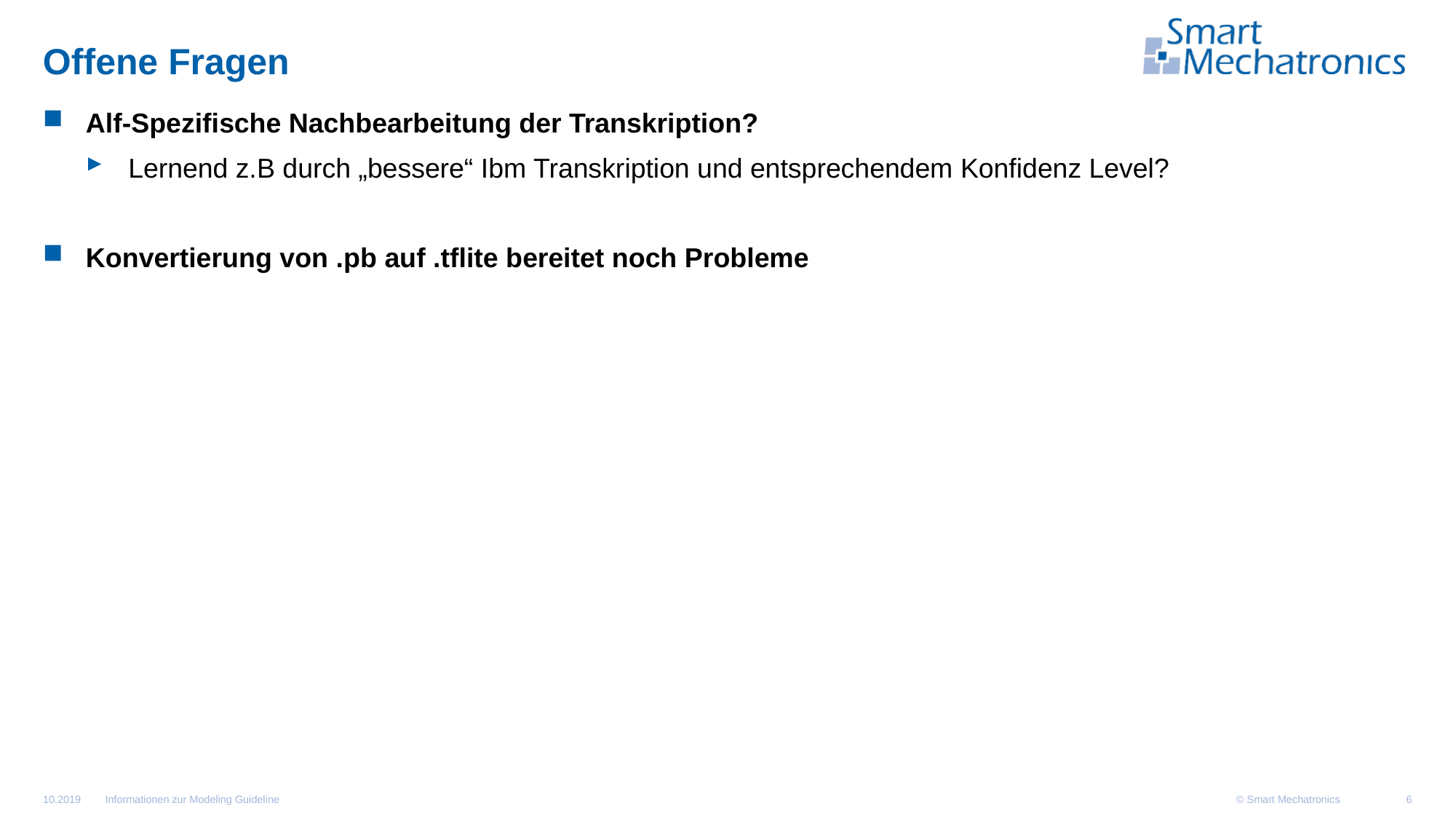

# Offene Fragen
Alf-Spezifische Nachbearbeitung der Transkription?
Lernend z.B durch „bessere“ Ibm Transkription und entsprechendem Konfidenz Level?

Konvertierung von .pb auf .tflite bereitet noch Probleme

Informationen zur Modeling Guideline
10.2019
6